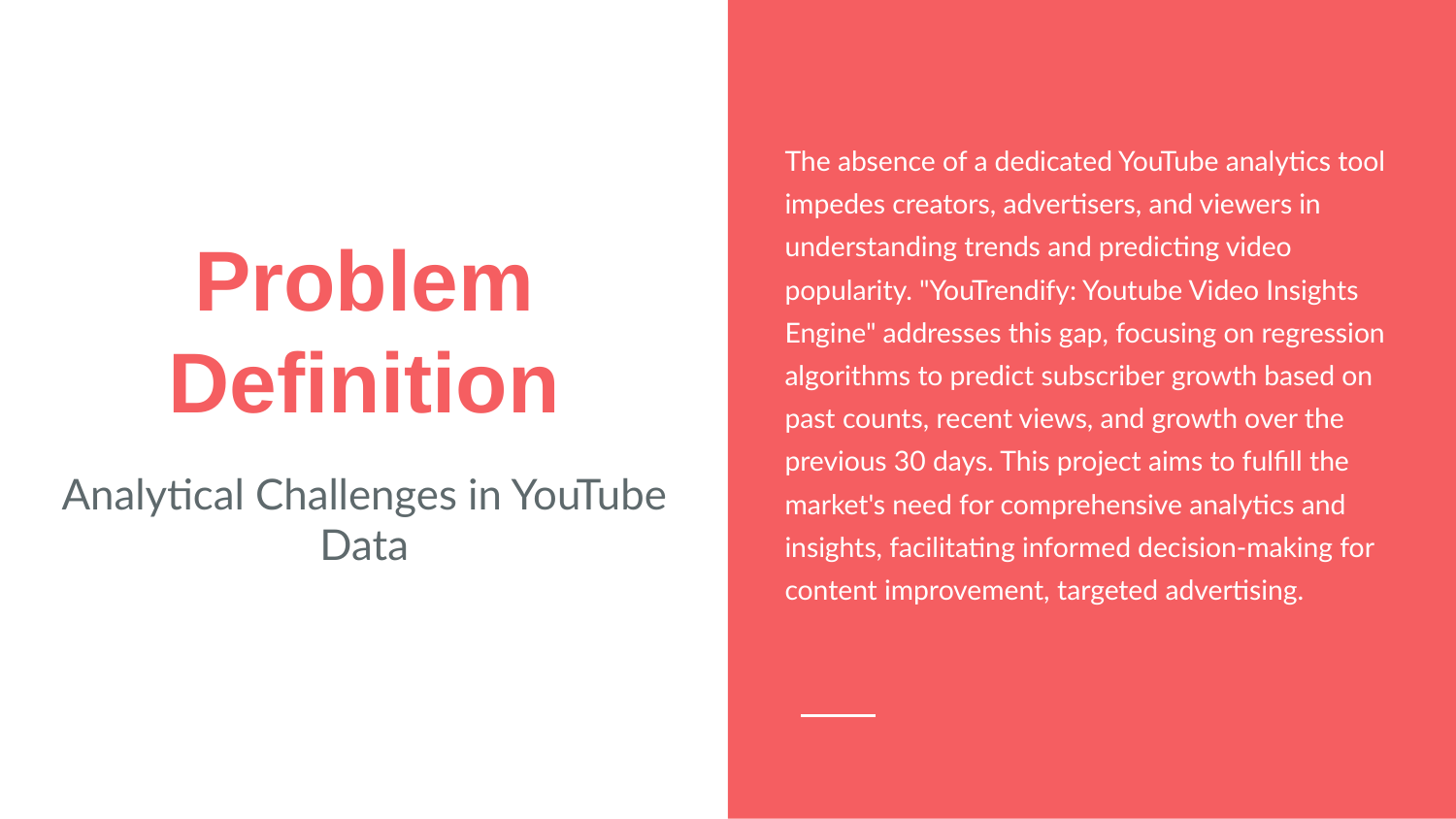

The absence of a dedicated YouTube analytics tool impedes creators, advertisers, and viewers in understanding trends and predicting video popularity. "YouTrendify: Youtube Video Insights Engine" addresses this gap, focusing on regression algorithms to predict subscriber growth based on past counts, recent views, and growth over the previous 30 days. This project aims to fulfill the market's need for comprehensive analytics and insights, facilitating informed decision-making for content improvement, targeted advertising.
# Problem Definition
Analytical Challenges in YouTube Data